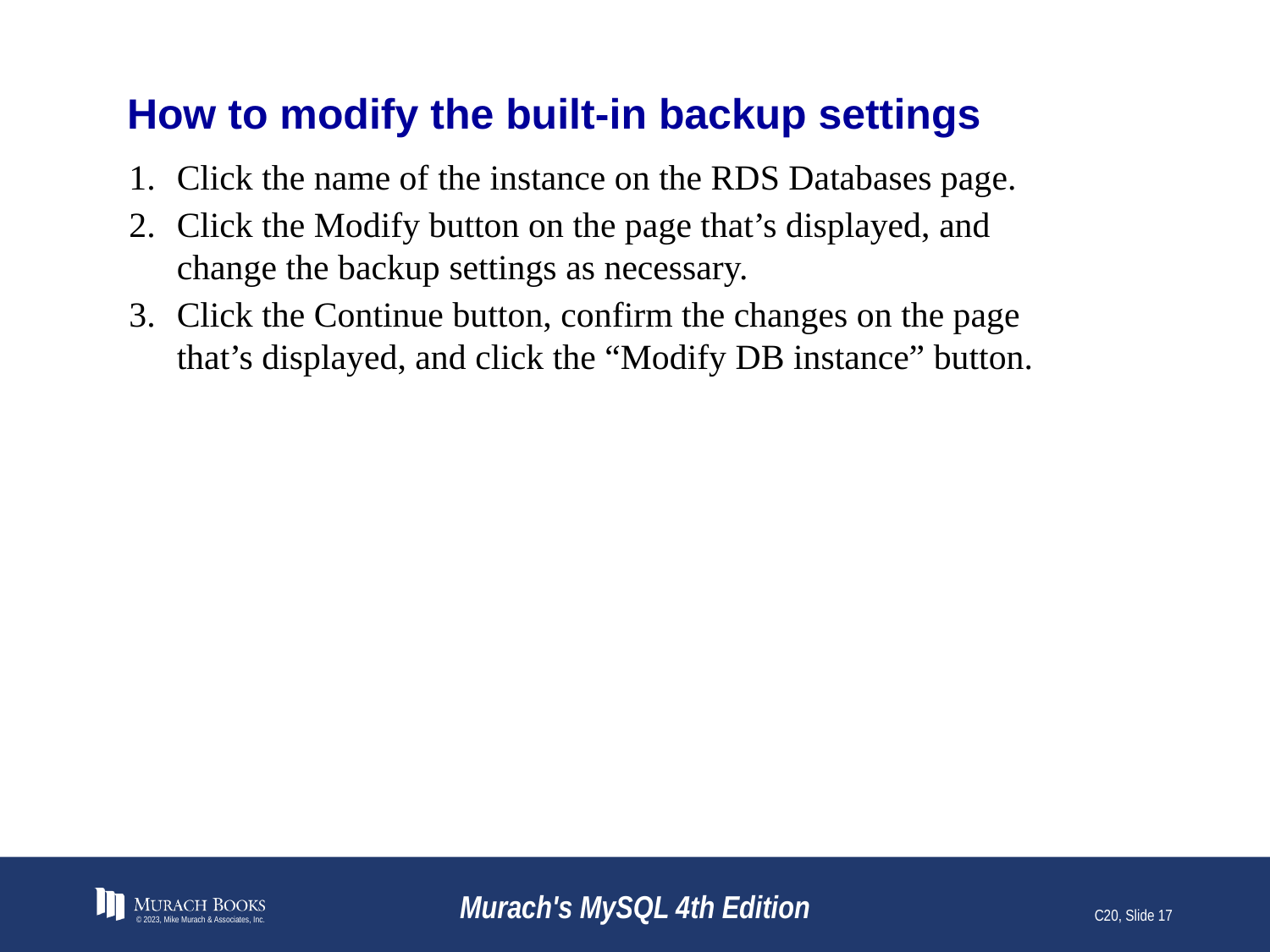

# How to modify the built-in backup settings
Click the name of the instance on the RDS Databases page.
Click the Modify button on the page that’s displayed, and change the backup settings as necessary.
Click the Continue button, confirm the changes on the page that’s displayed, and click the “Modify DB instance” button.

© 2023, Mike Murach & Associates, Inc.
Murach's MySQL 4th Edition

C20, Slide 17